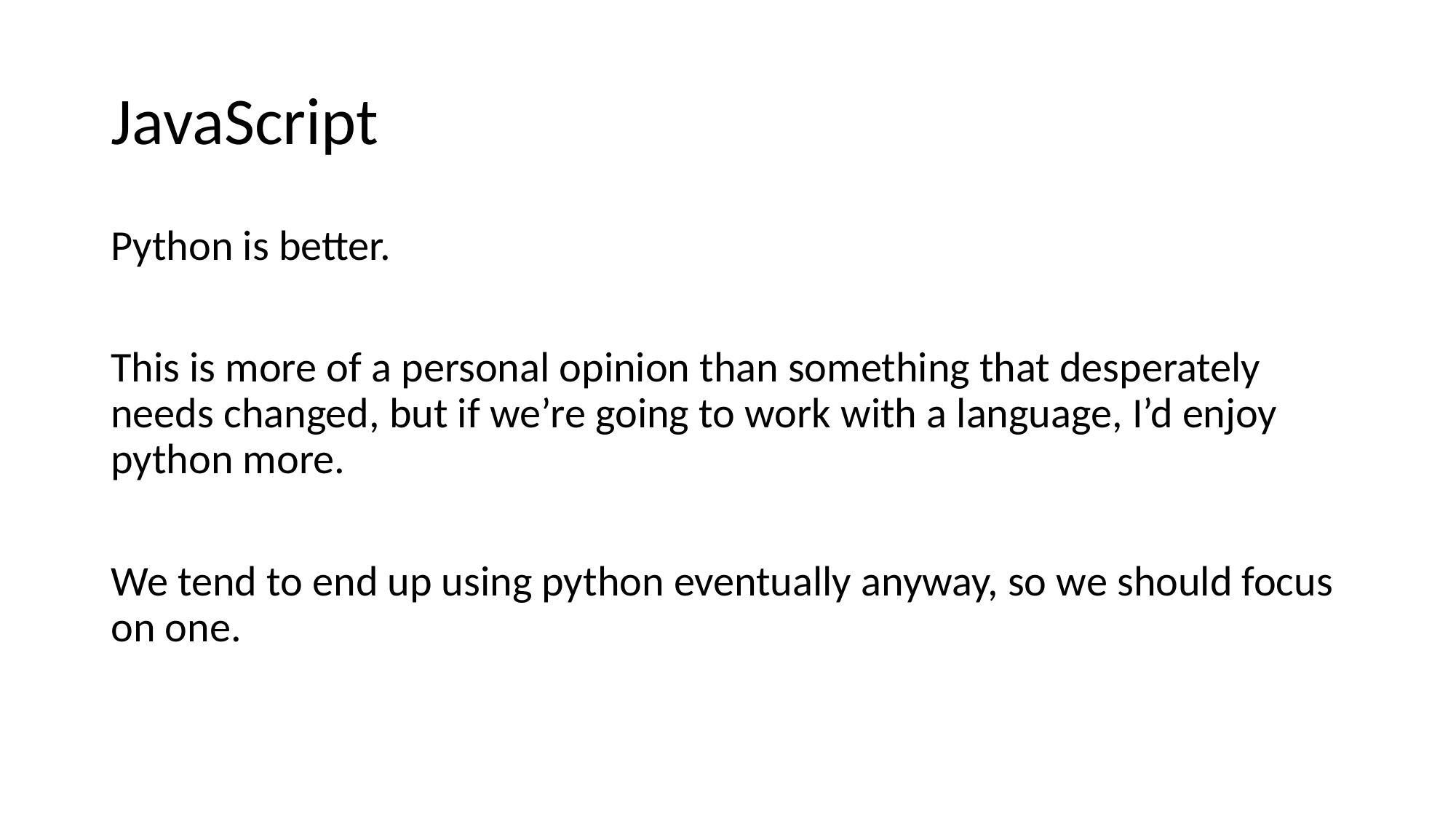

# JavaScript
Python is better.

This is more of a personal opinion than something that desperately needs changed, but if we’re going to work with a language, I’d enjoy python more.

We tend to end up using python eventually anyway, so we should focus on one.